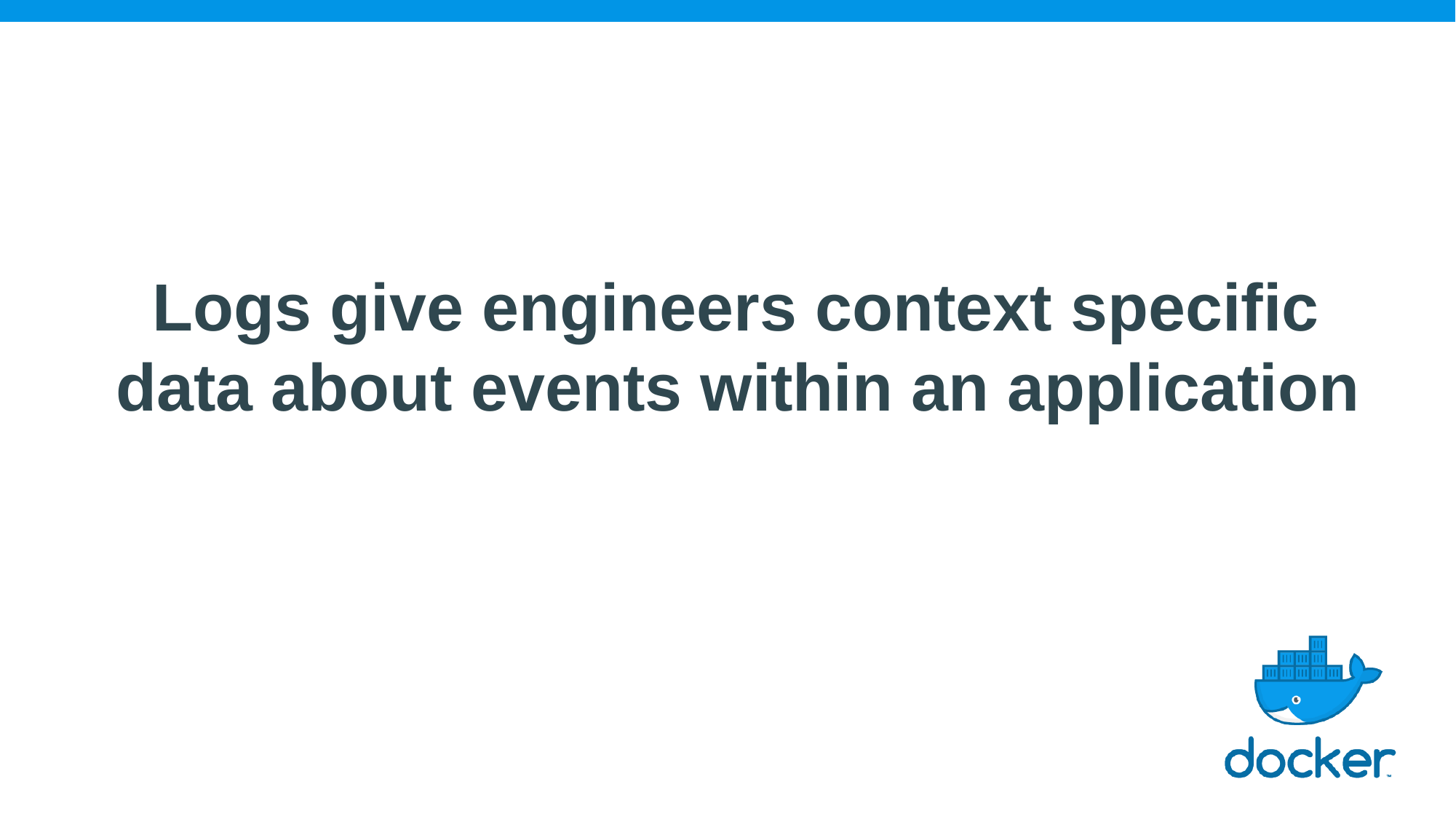

Logs give engineers context specific data about events within an application